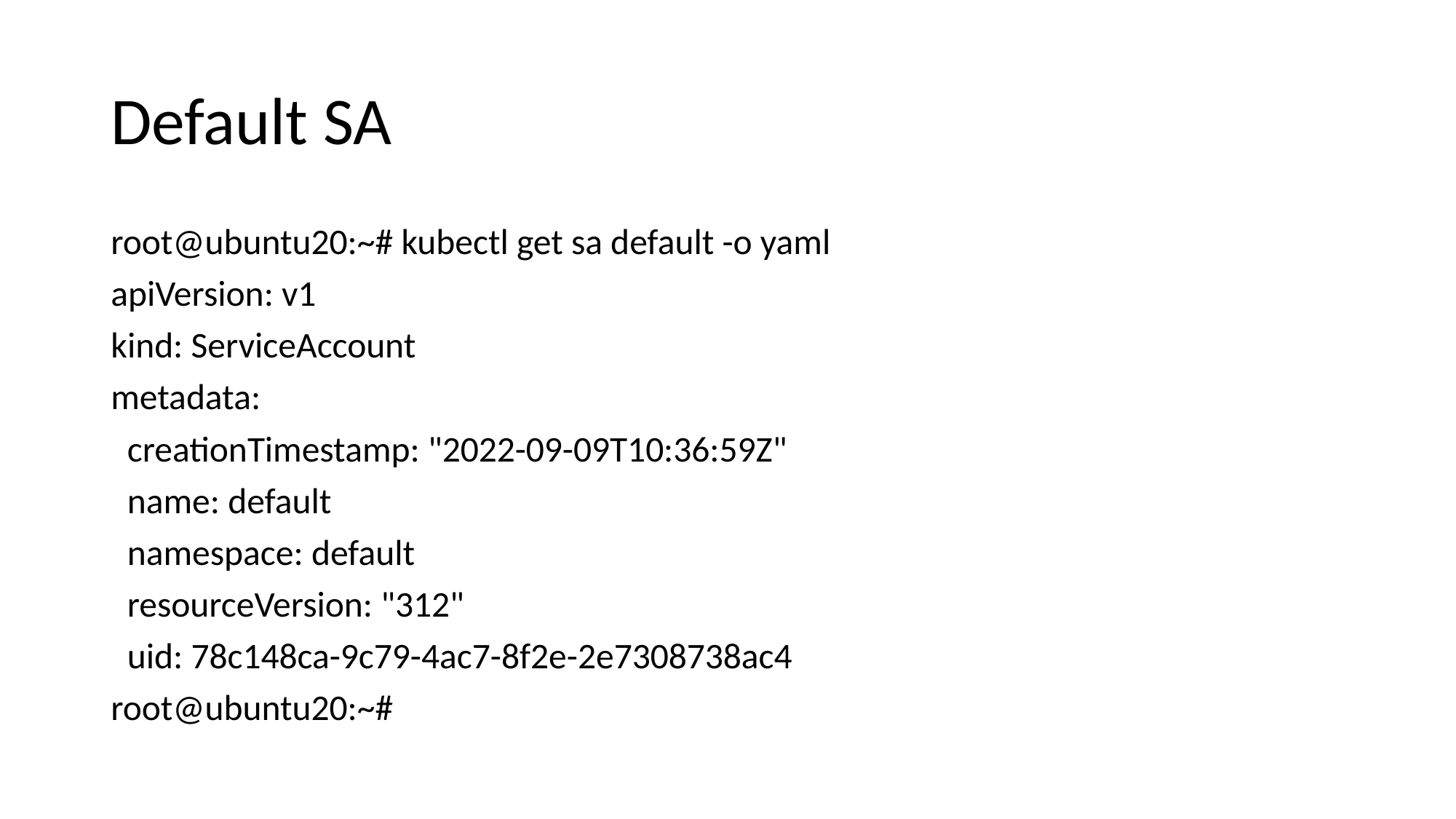

# Default SA
root@ubuntu20:~# kubectl get sa default -o yaml
apiVersion: v1
kind: ServiceAccount
metadata:
  creationTimestamp: "2022-09-09T10:36:59Z"
  name: default
  namespace: default
  resourceVersion: "312"
  uid: 78c148ca-9c79-4ac7-8f2e-2e7308738ac4
root@ubuntu20:~#